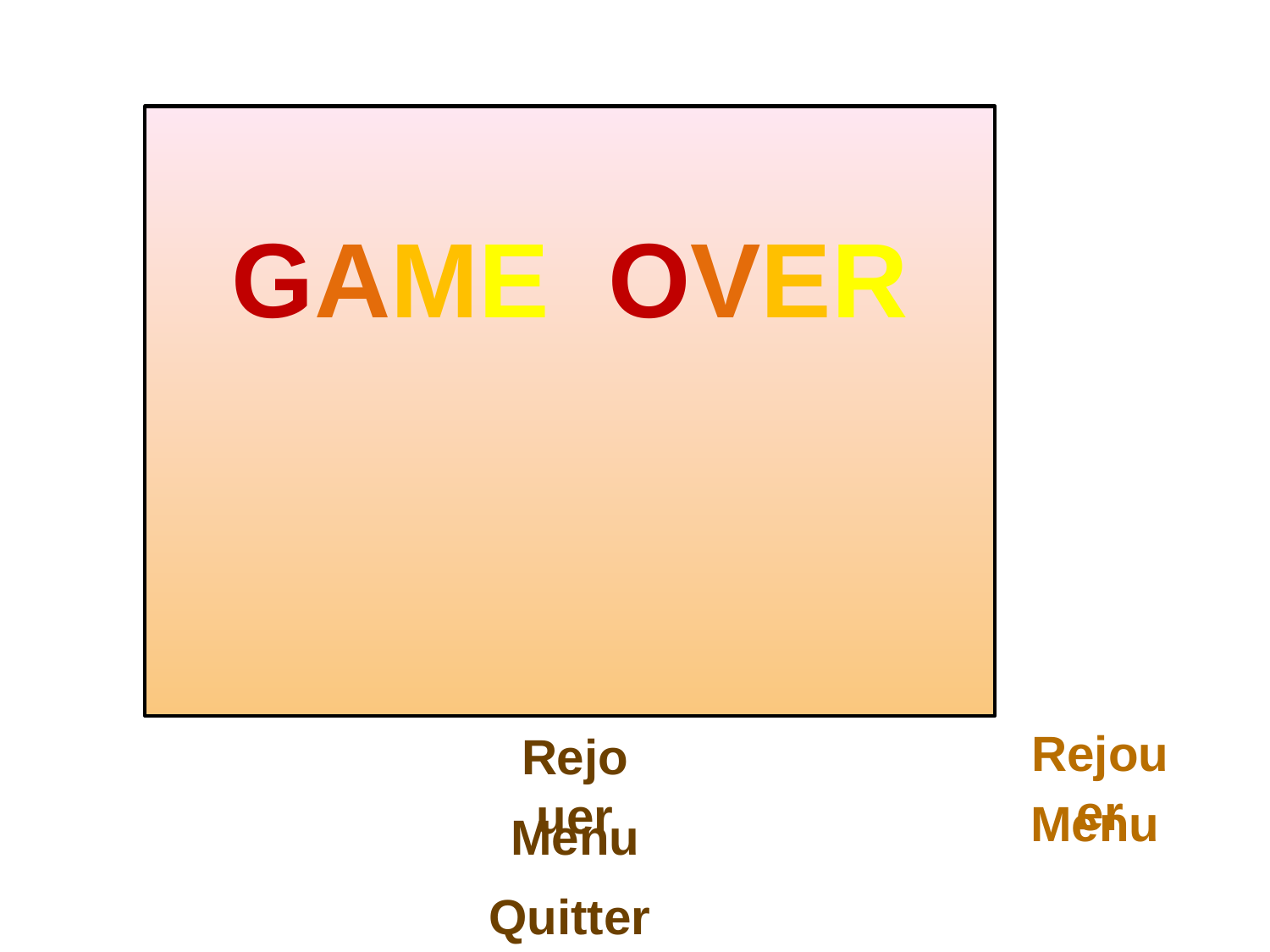

GAME  OVER
Rejouer
Rejouer
Menu
Menu
Quitter